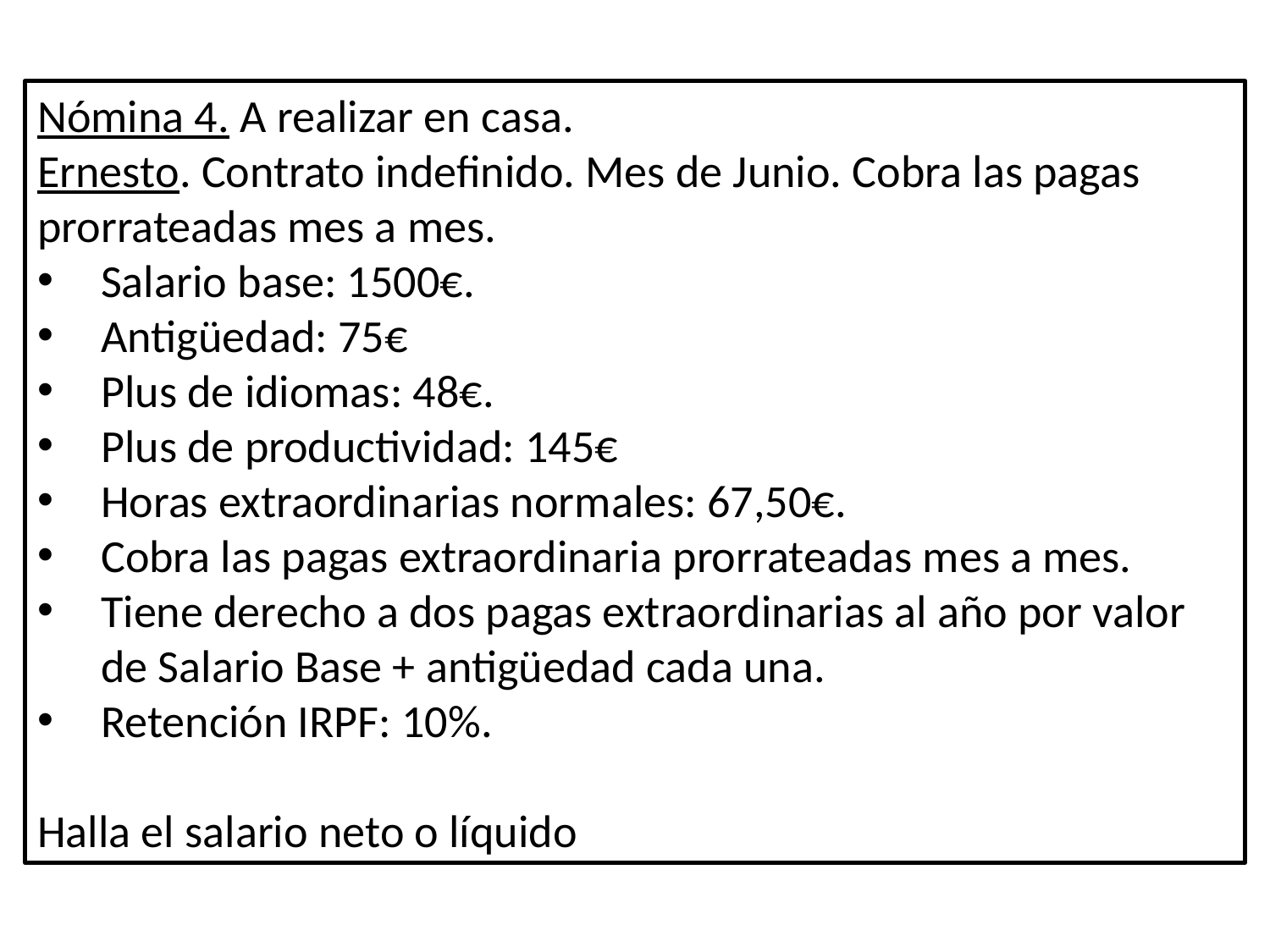

Nómina 4. A realizar en casa.
Ernesto. Contrato indefinido. Mes de Junio. Cobra las pagas prorrateadas mes a mes.
Salario base: 1500€.
Antigüedad: 75€
Plus de idiomas: 48€.
Plus de productividad: 145€
Horas extraordinarias normales: 67,50€.
Cobra las pagas extraordinaria prorrateadas mes a mes.
Tiene derecho a dos pagas extraordinarias al año por valor de Salario Base + antigüedad cada una.
Retención IRPF: 10%.

Halla el salario neto o líquido